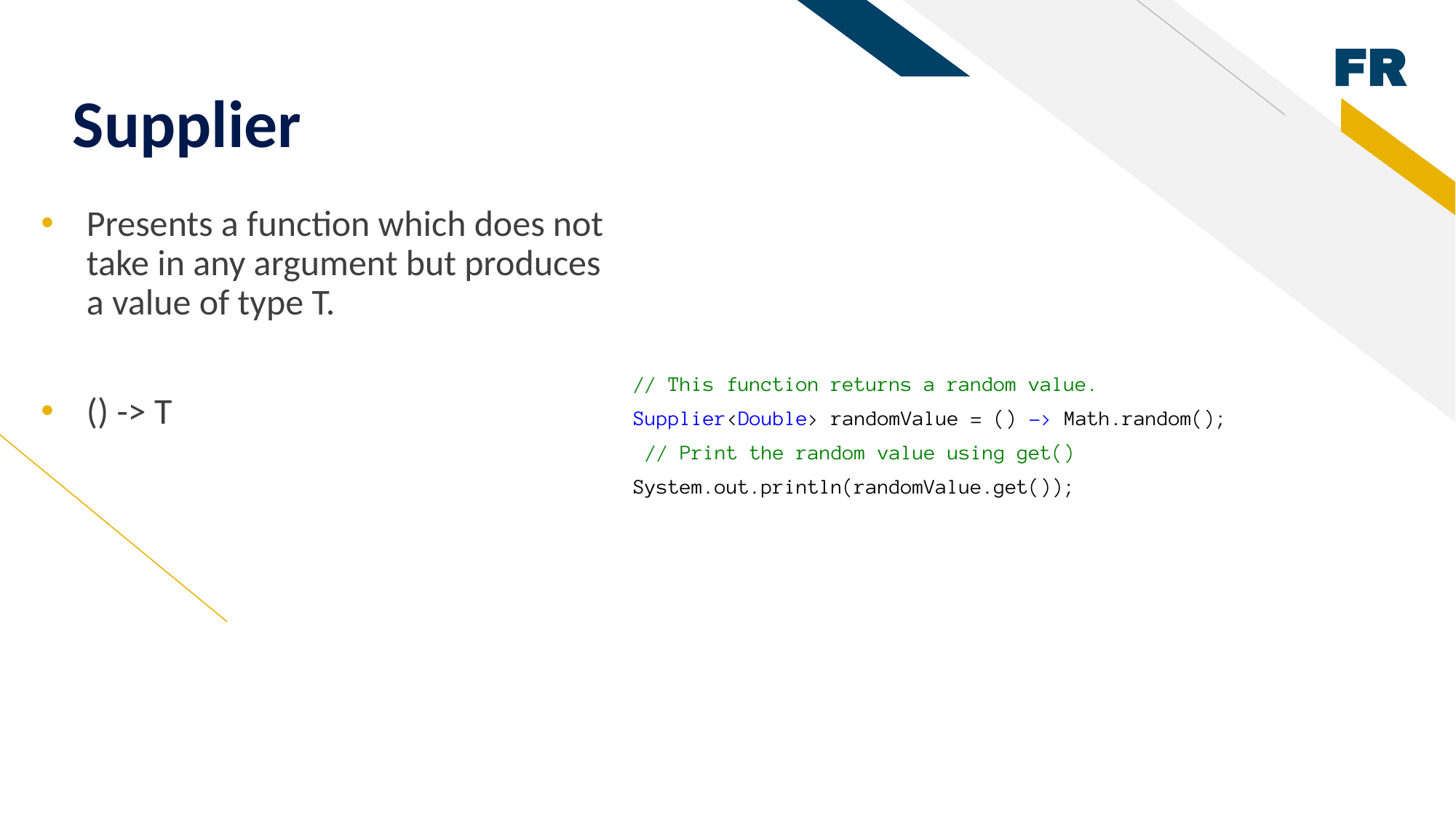

# Supplier
Presents a function which does not take in any argument but produces a value of type T.

() -> T

// This function returns a random value.
Supplier<Double> randomValue = () -> Math.random();
 // Print the random value using get()
System.out.println(randomValue.get());